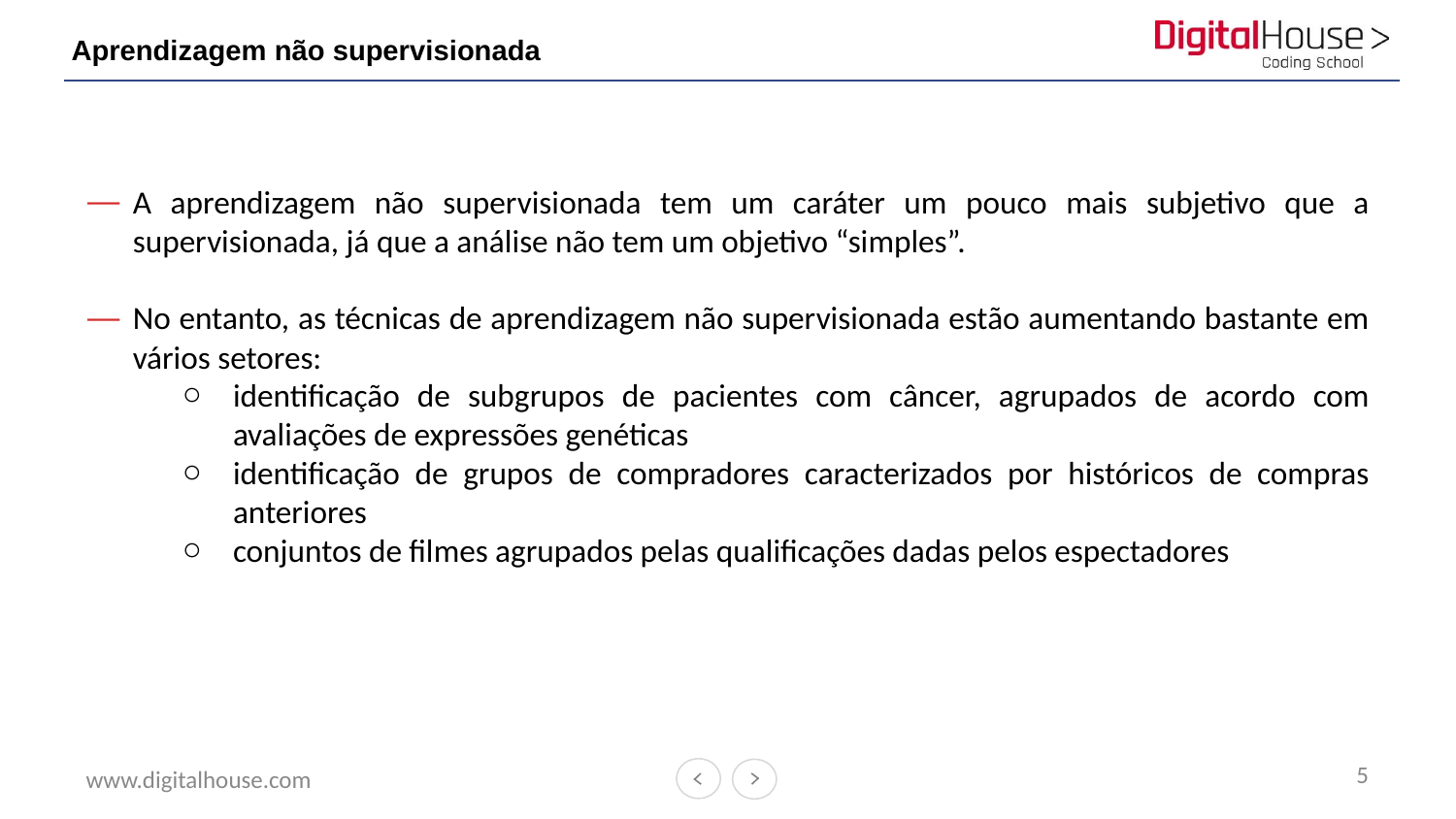

# Aprendizagem não supervisionada

A aprendizagem não supervisionada tem um caráter um pouco mais subjetivo que a supervisionada, já que a análise não tem um objetivo “simples”.

No entanto, as técnicas de aprendizagem não supervisionada estão aumentando bastante em vários setores:
identificação de subgrupos de pacientes com câncer, agrupados de acordo com avaliações de expressões genéticas
identificação de grupos de compradores caracterizados por históricos de compras anteriores
conjuntos de filmes agrupados pelas qualificações dadas pelos espectadores

5